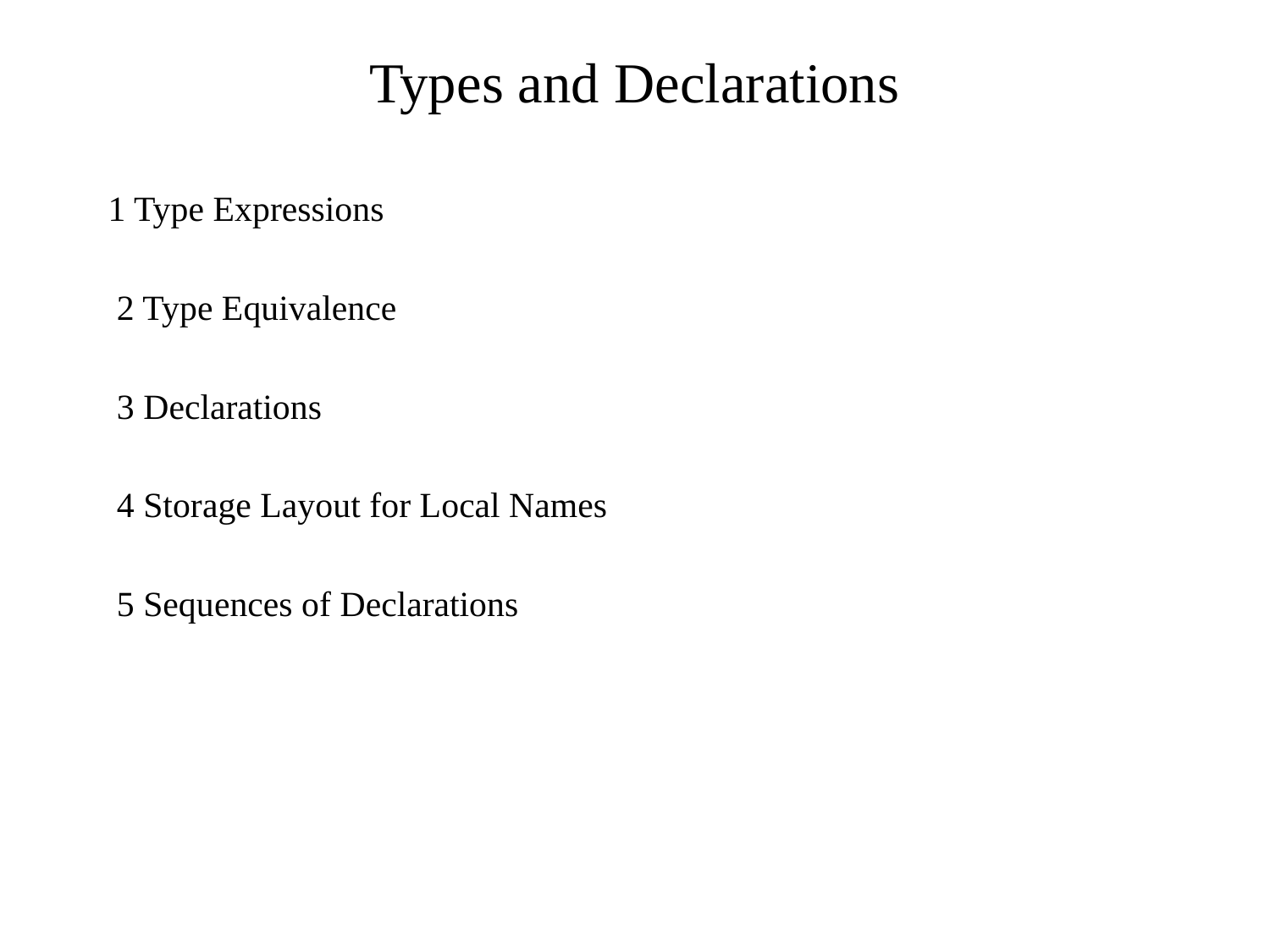

# Types and Declarations
1 Type Expressions

 2 Type Equivalence

 3 Declarations

 4 Storage Layout for Local Names

 5 Sequences of Declarations